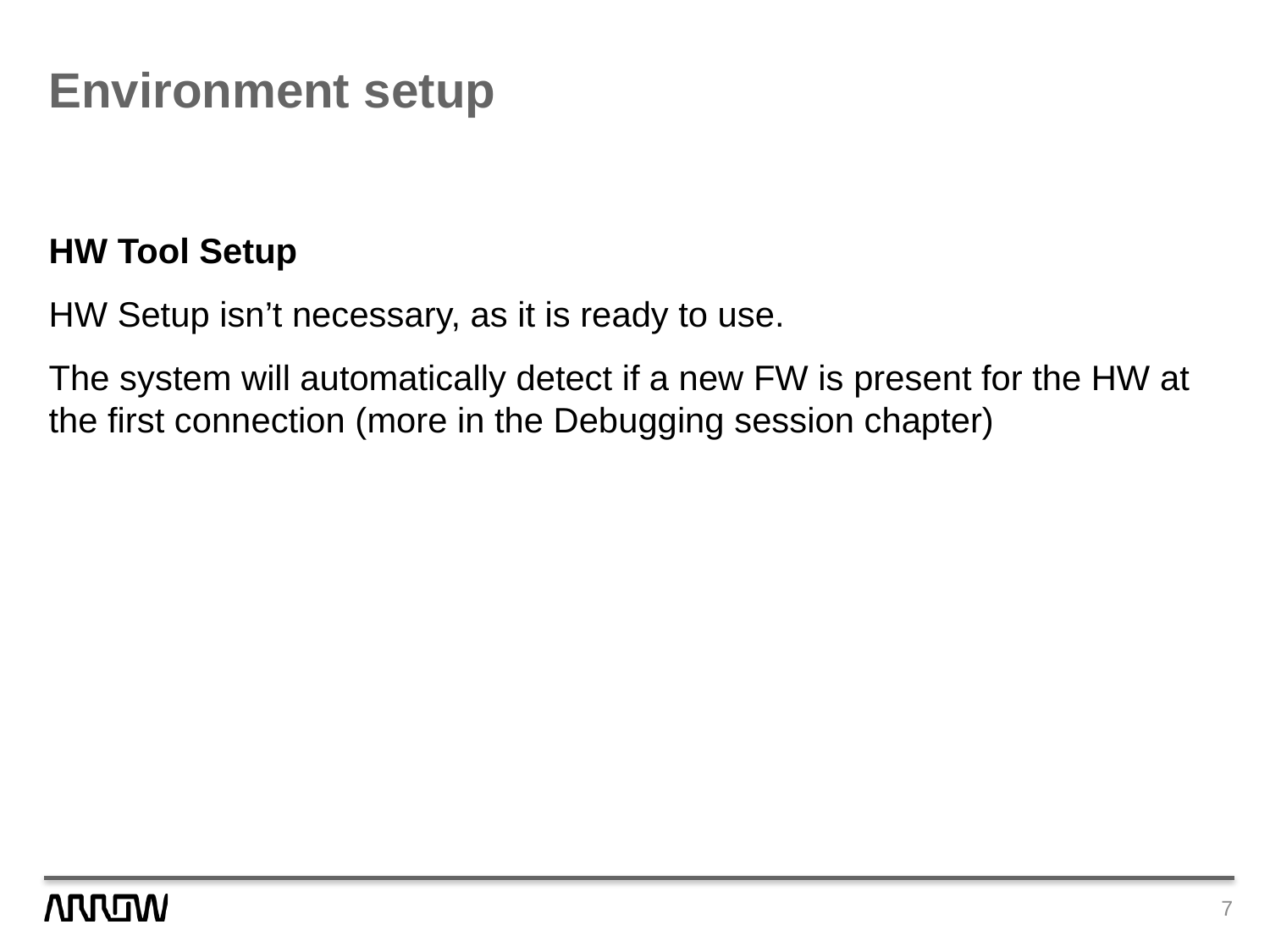

# Environment setup
HW Tool Setup
HW Setup isn’t necessary, as it is ready to use.
The system will automatically detect if a new FW is present for the HW at the first connection (more in the Debugging session chapter)

7